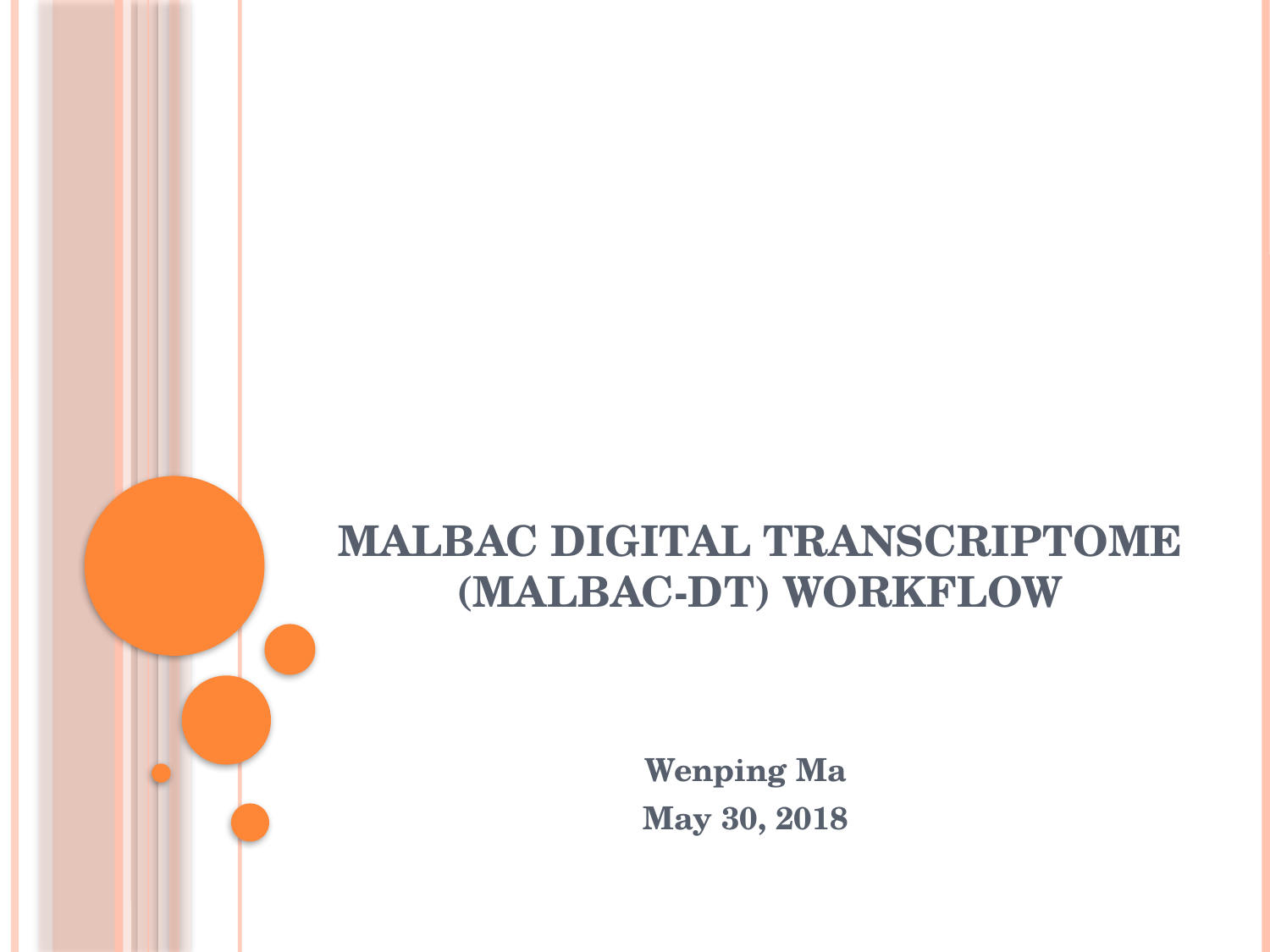

# MALBAC Digital Transcriptome (MALBAC-DT) Workflow

Wenping Ma
May 30, 2018